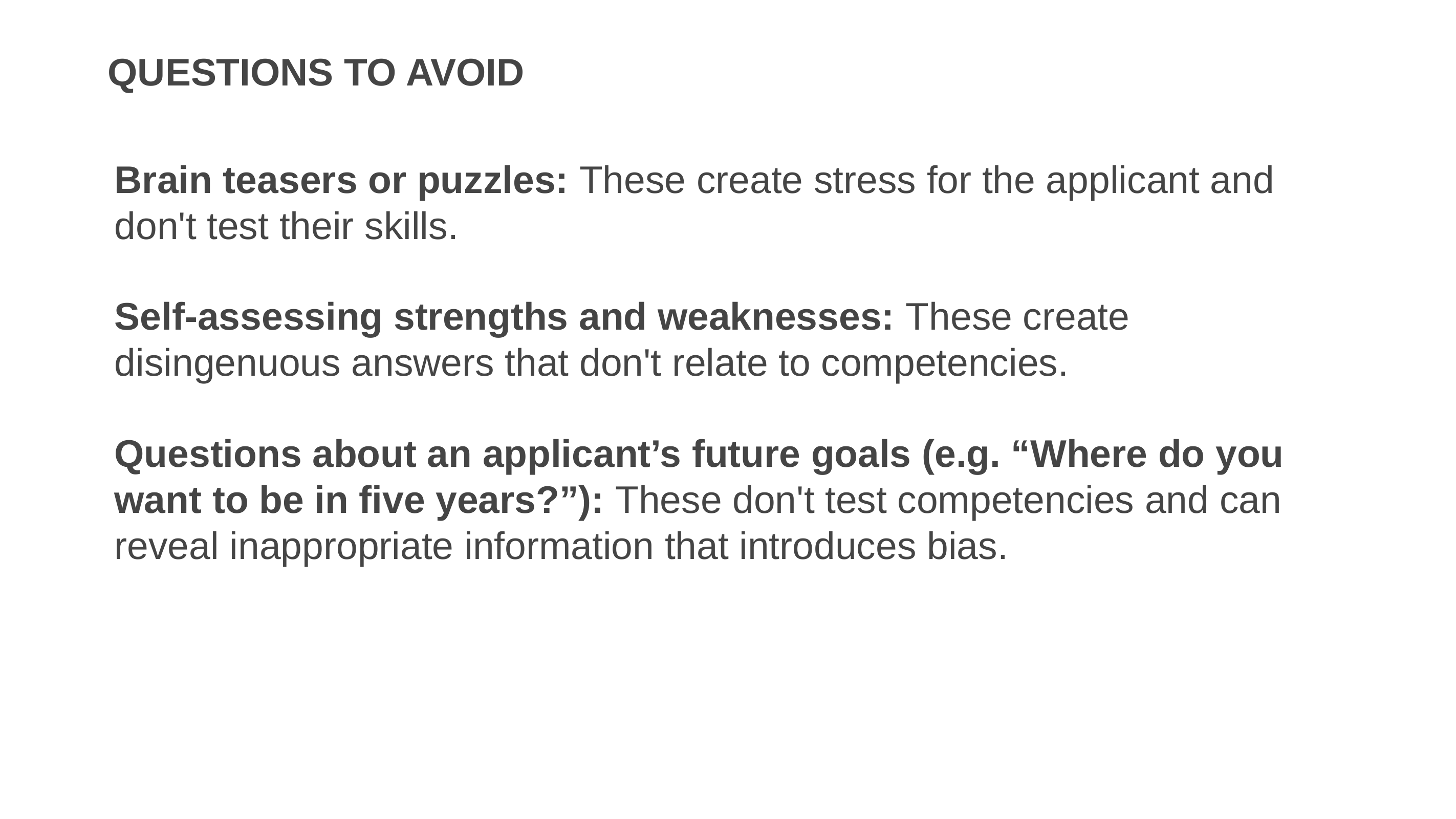

# Questions to Avoid
Brain teasers or puzzles: These create stress for the applicant and don't test their skills.
Self-assessing strengths and weaknesses: These create disingenuous answers that don't relate to competencies.
Questions about an applicant’s future goals (e.g. “Where do you want to be in five years?”): These don't test competencies and can reveal inappropriate information that introduces bias.